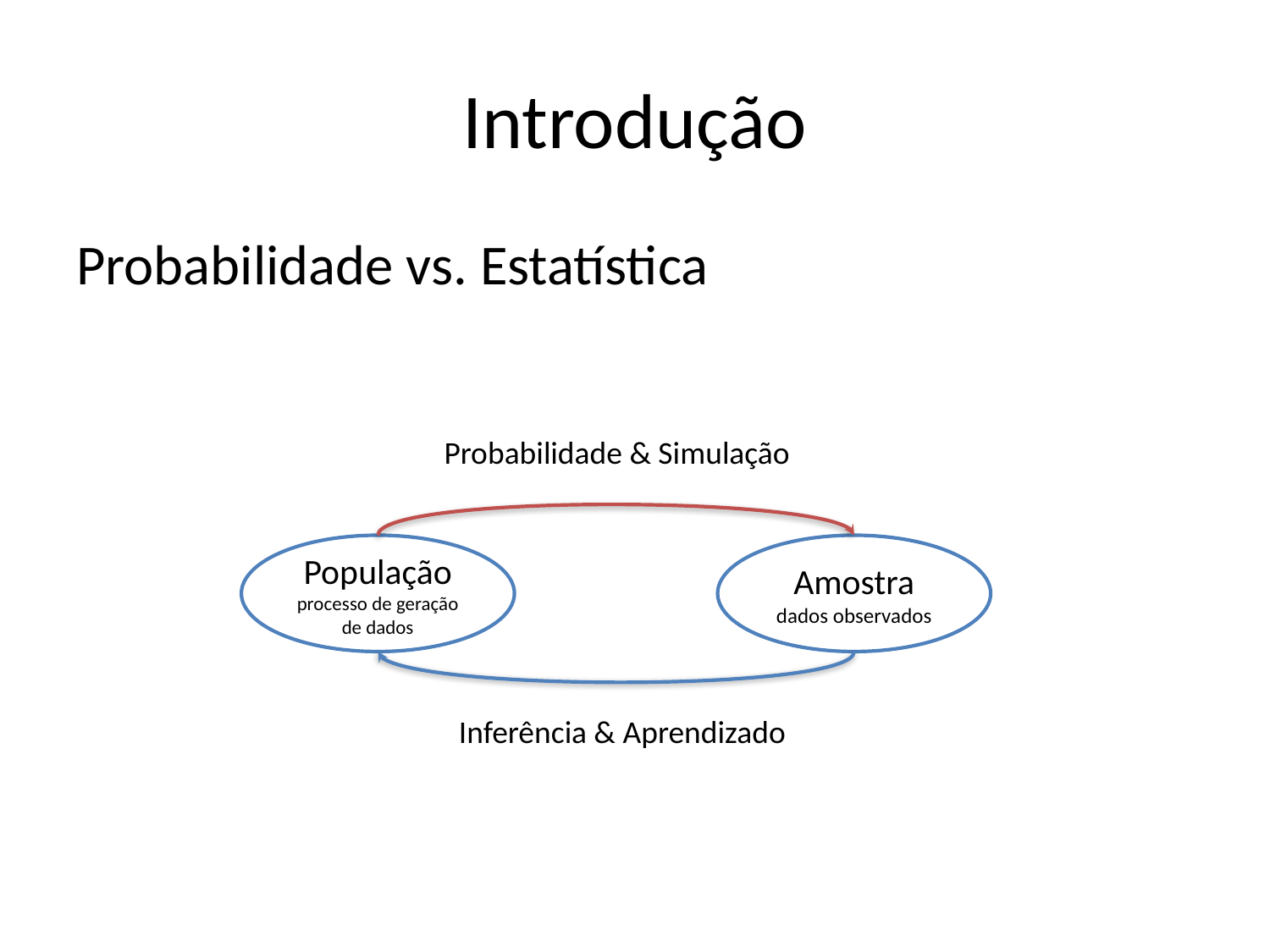

# Introdução
Probabilidade vs. Estatística
Probabilidade & Simulação
População
processo de geração de dados
Amostra
dados observados
Inferência & Aprendizado